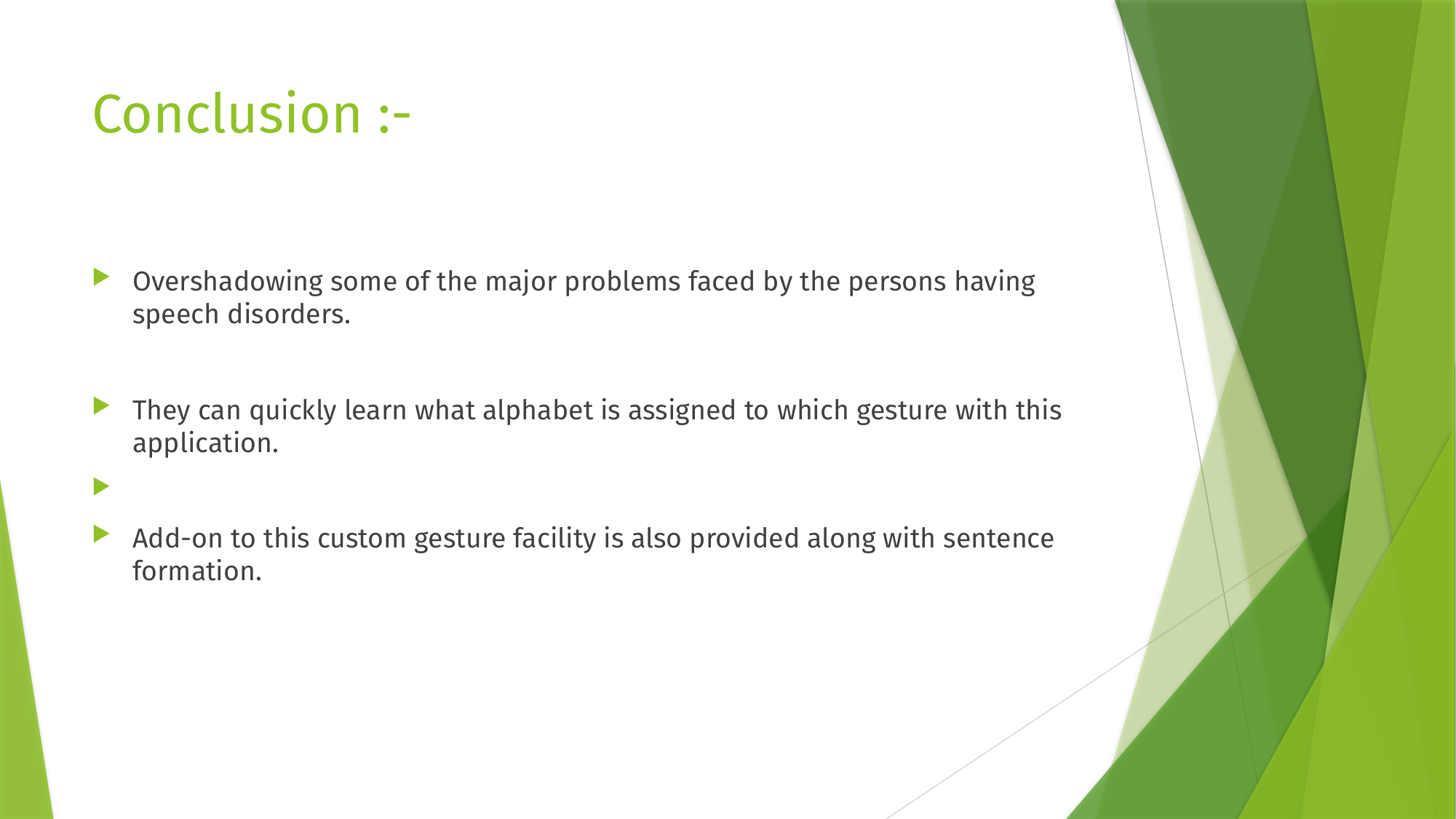

# Conclusion :-
Overshadowing some of the major problems faced by the persons having speech disorders.

They can quickly learn what alphabet is assigned to which gesture with this application.

Add-on to this custom gesture facility is also provided along with sentence formation.